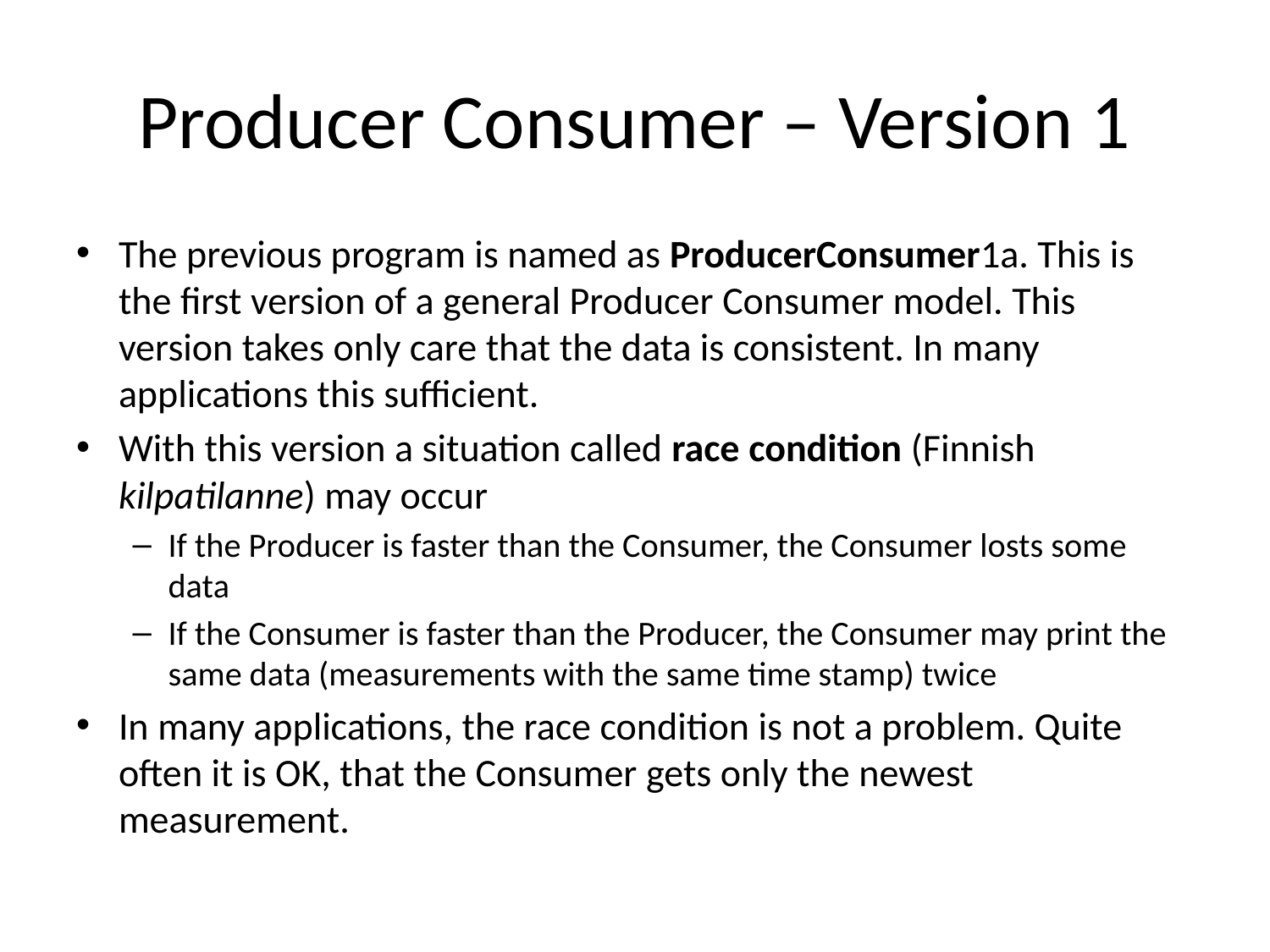

# Producer Consumer – Version 1
The previous program is named as ProducerConsumer1a. This is the first version of a general Producer Consumer model. This version takes only care that the data is consistent. In many applications this sufficient.
With this version a situation called race condition (Finnish kilpatilanne) may occur
If the Producer is faster than the Consumer, the Consumer losts some data
If the Consumer is faster than the Producer, the Consumer may print the same data (measurements with the same time stamp) twice
In many applications, the race condition is not a problem. Quite often it is OK, that the Consumer gets only the newest measurement.